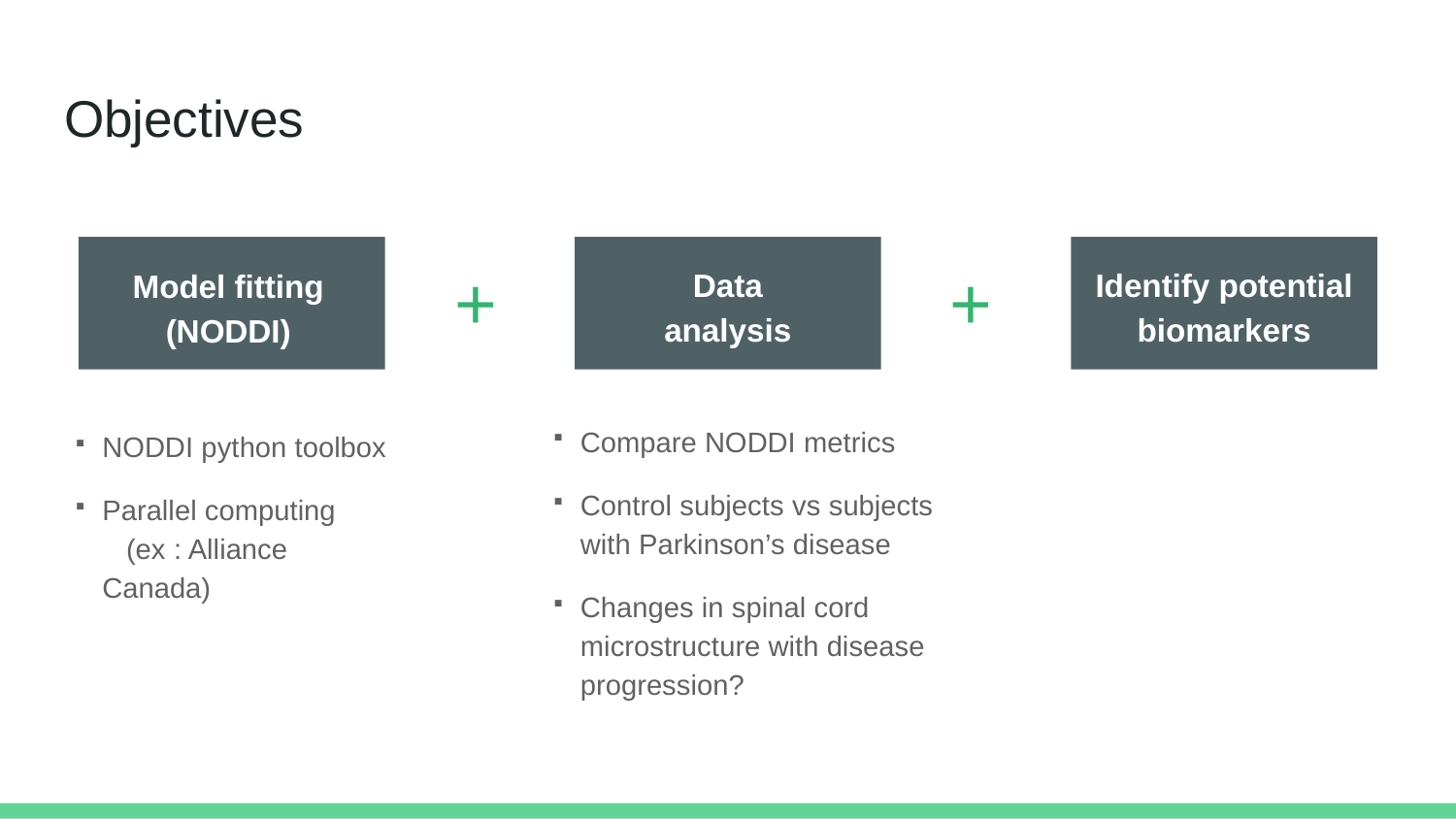

# Objectives

Data analysis
Identify potential biomarkers
Model fitting (NODDI)
+
+
Compare NODDI metrics
Control subjects vs subjects with Parkinson’s disease
Changes in spinal cord microstructure with disease progression?

NODDI python toolbox
Parallel computing          (ex : Alliance Canada)